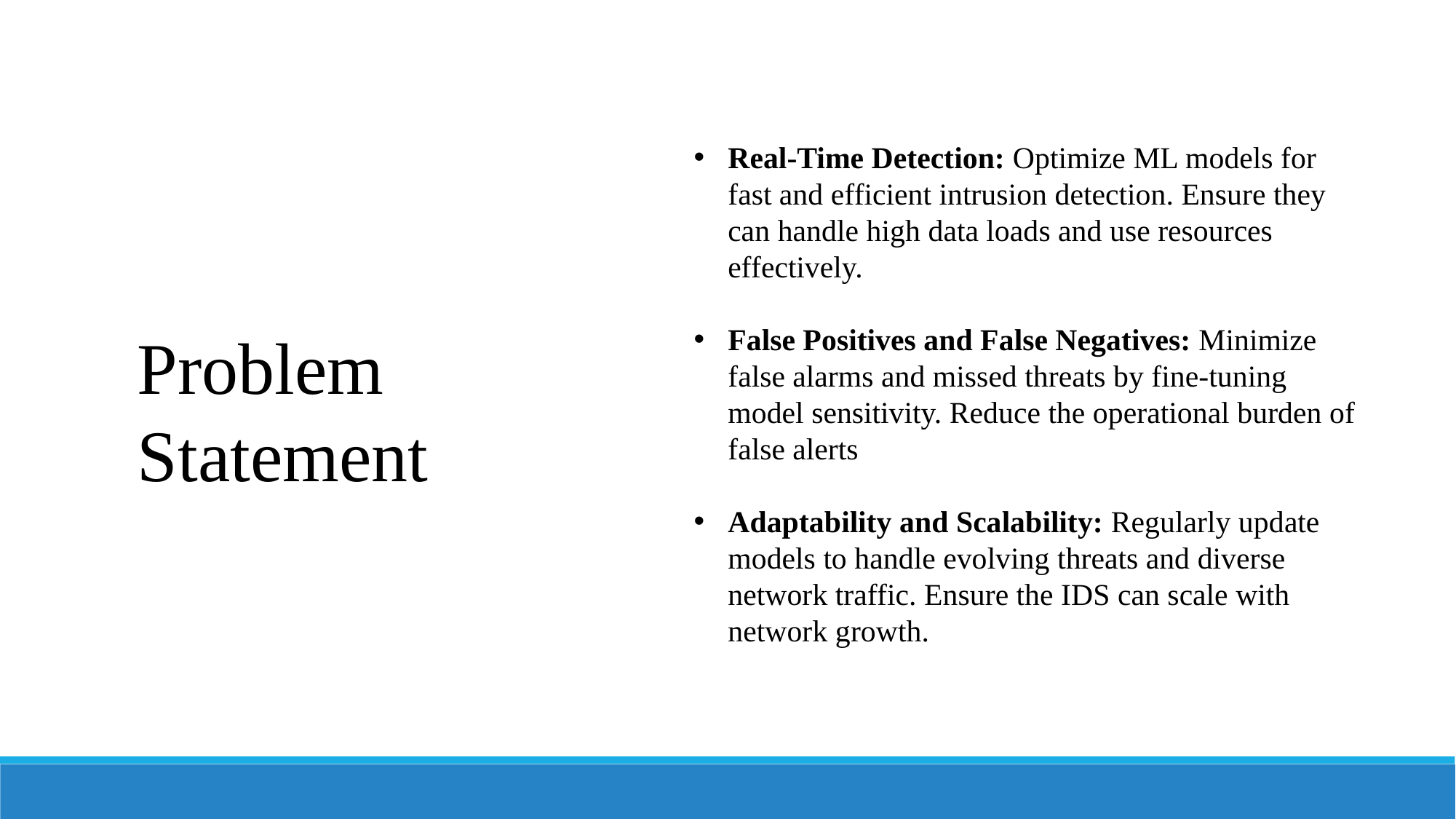

Real-Time Detection: Optimize ML models for fast and efficient intrusion detection. Ensure they can handle high data loads and use resources effectively.

False Positives and False Negatives: Minimize false alarms and missed threats by fine-tuning model sensitivity. Reduce the operational burden of false alerts

Adaptability and Scalability: Regularly update models to handle evolving threats and diverse network traffic. Ensure the IDS can scale with network growth.

Problem Statement